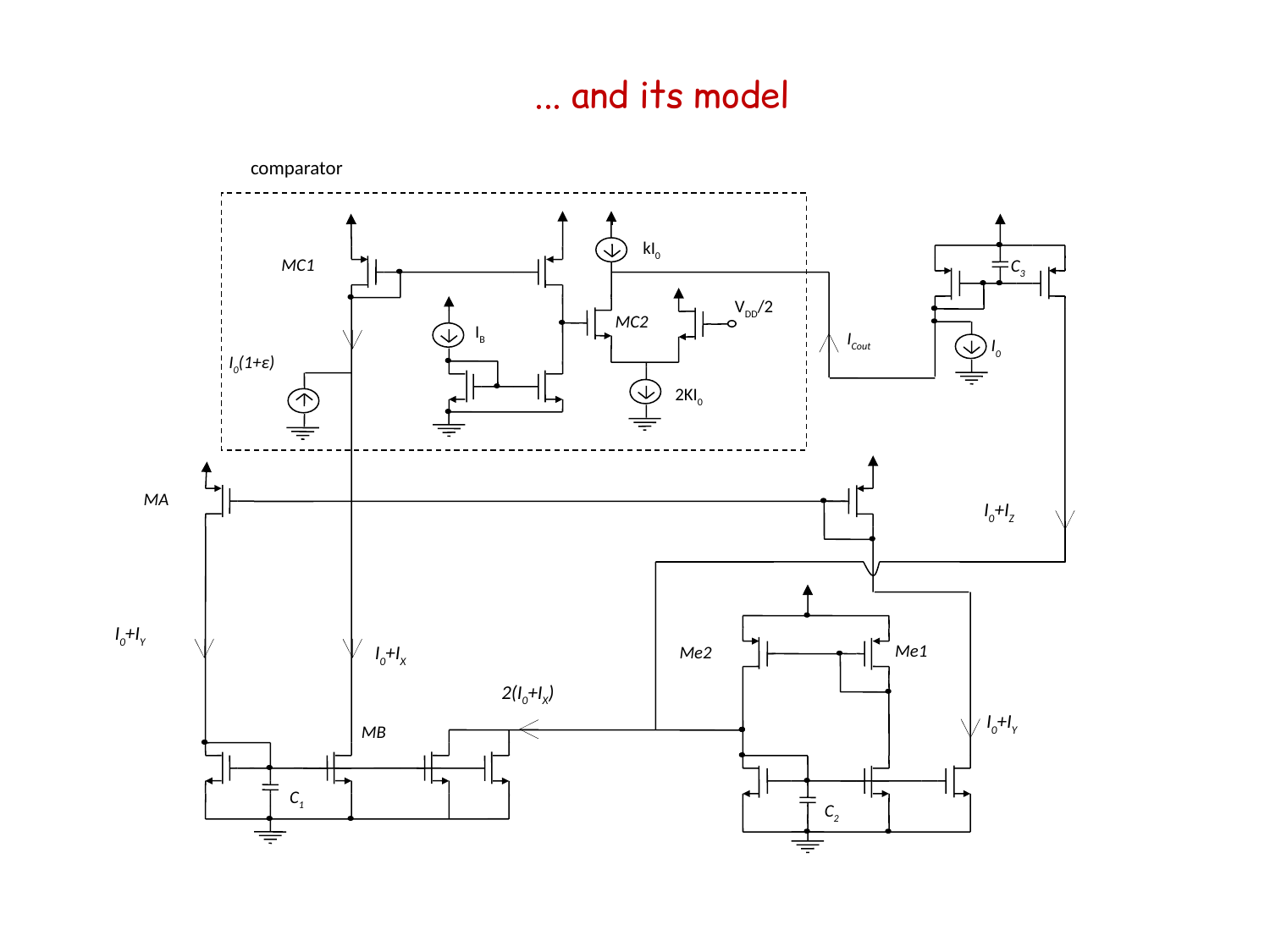

... and its model
comparator

kI0

MC1
C3

VDD/2

MC2

IB

ICout

I0

I0(1+ε)

2KI0

MA

I0+IZ

I0+IY

Me1
I0+IX

Me2

2(I0+IX)

I0+IY

MB

C1

C2